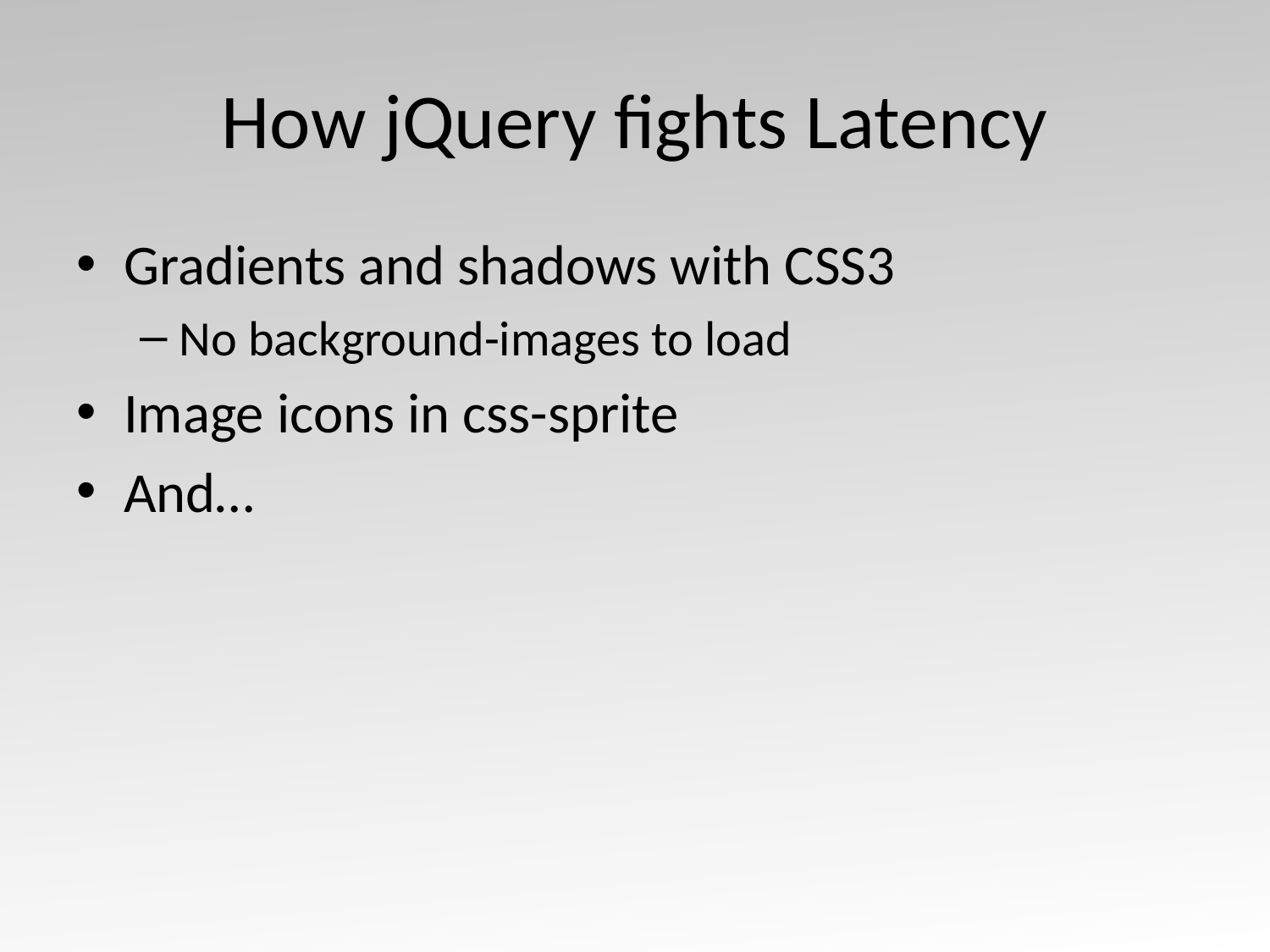

# How jQuery fights Latency
Gradients and shadows with CSS3
No background-images to load
Image icons in css-sprite
And…